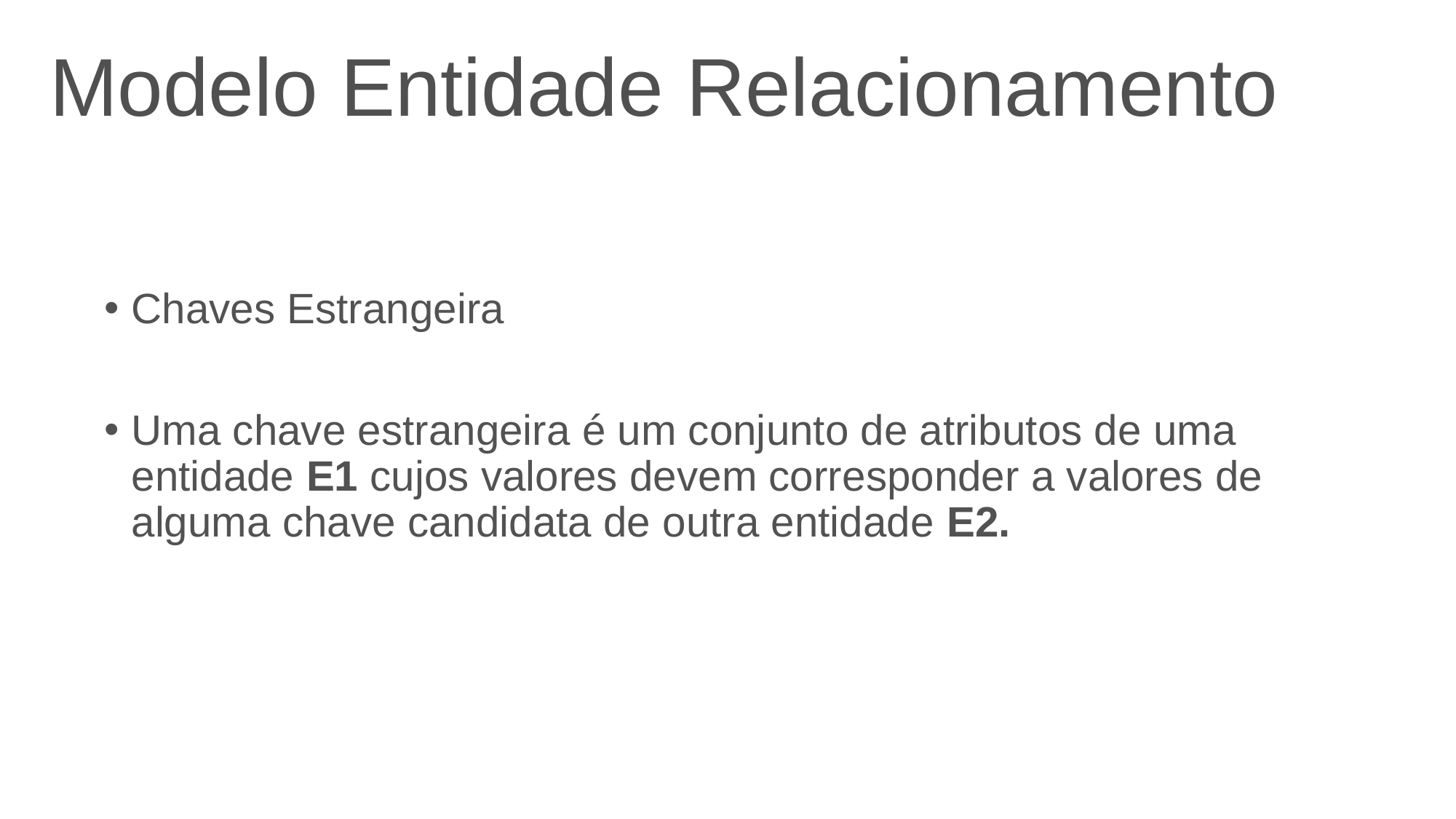

# Modelo Entidade Relacionamento
Chaves Estrangeira

Uma chave estrangeira é um conjunto de atributos de uma entidade E1 cujos valores devem corresponder a valores de alguma chave candidata de outra entidade E2.